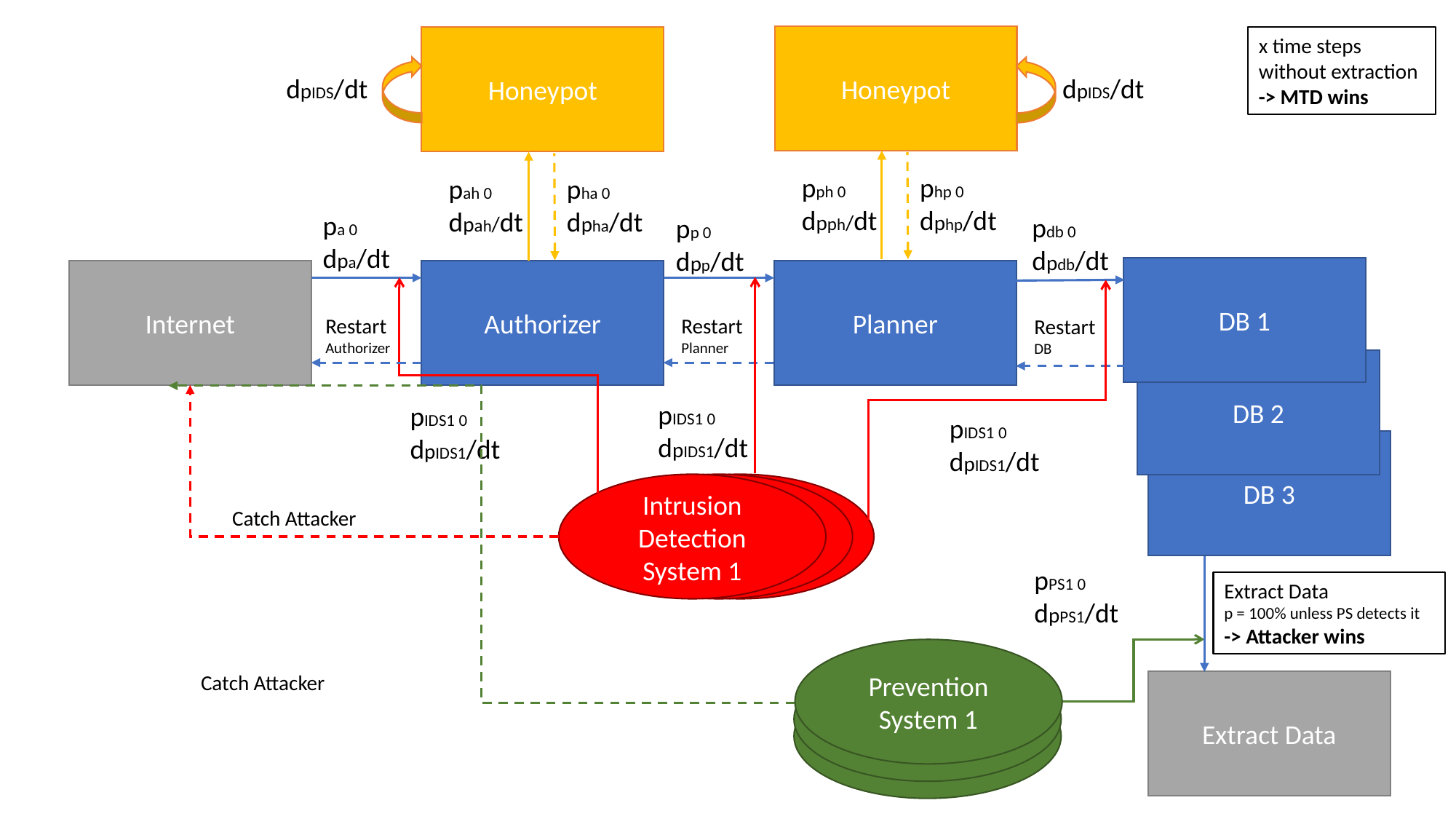

Honeypot
Honeypot
x time steps without extraction
-> MTD wins

dpIDS/dt
dpIDS/dt
pph 0
dpph/dt
php 0
dphp/dt
pah 0
dpah/dt
pha 0
dpha/dt
pa 0
dpa/dt
pdb 0
dpdb/dt
pp 0
dpp/dt
DB 1
Internet
Authorizer
Planner
Restart
Planner
Restart
Authorizer
Restart
DB
DB 2
pIDS1 0
dpIDS1/dt
pIDS1 0
dpIDS1/dt
pIDS1 0
dpIDS1/dt
DB 3
Intrusion Detection System 1
Intrusion Detection System 1
Intrusion Detection System 1
Catch Attacker
pPS1 0
dpPS1/dt
Extract Data
p = 100% unless PS detects it
-> Attacker wins
Prevention System 1
Prevention System 1
Catch Attacker
Extract Data
Prevention System 1